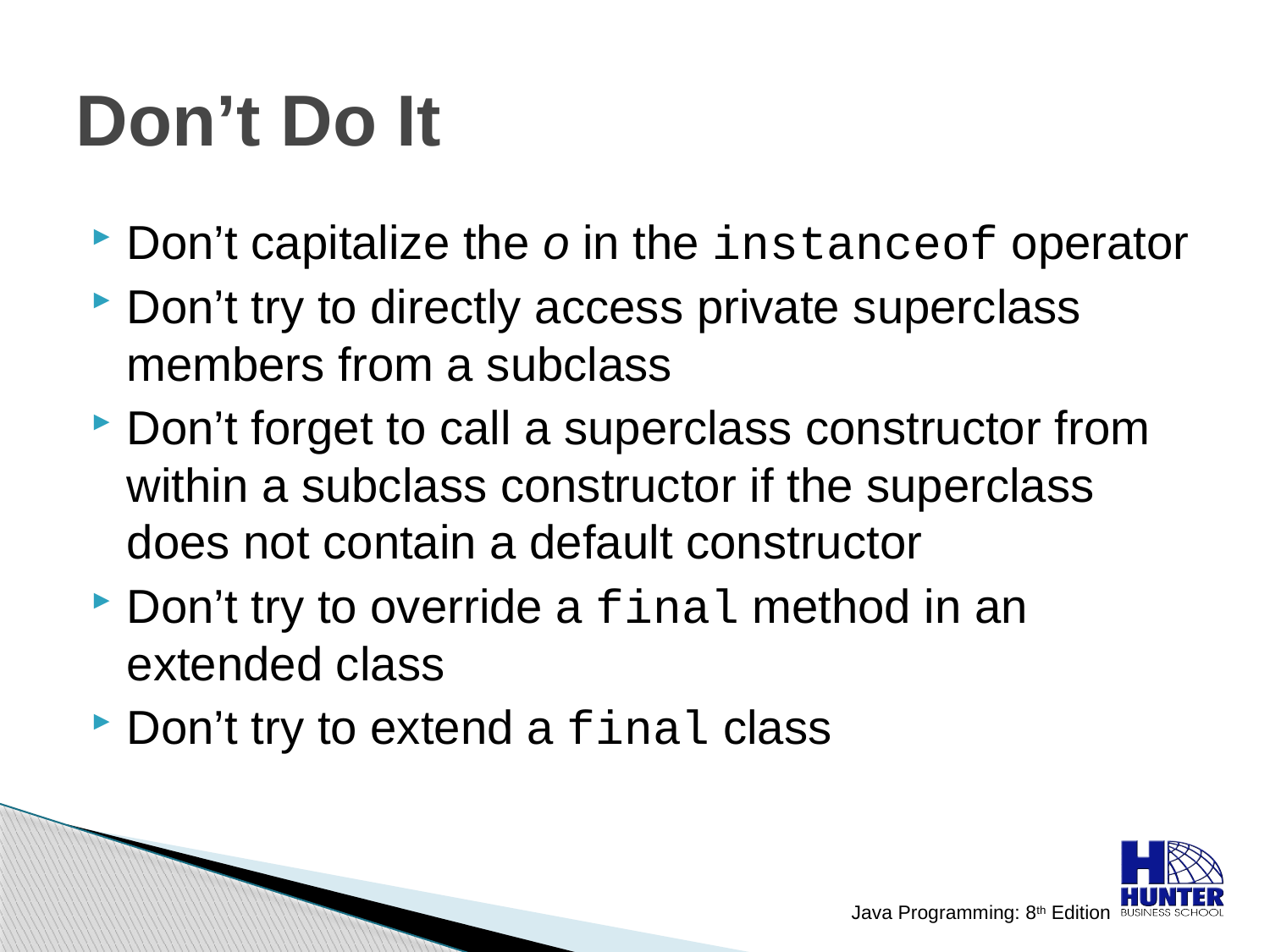

# Don’t Do It
Don’t capitalize the o in the instanceof operator
Don’t try to directly access private superclass members from a subclass
Don’t forget to call a superclass constructor from within a subclass constructor if the superclass does not contain a default constructor
Don’t try to override a final method in an extended class
Don’t try to extend a final class